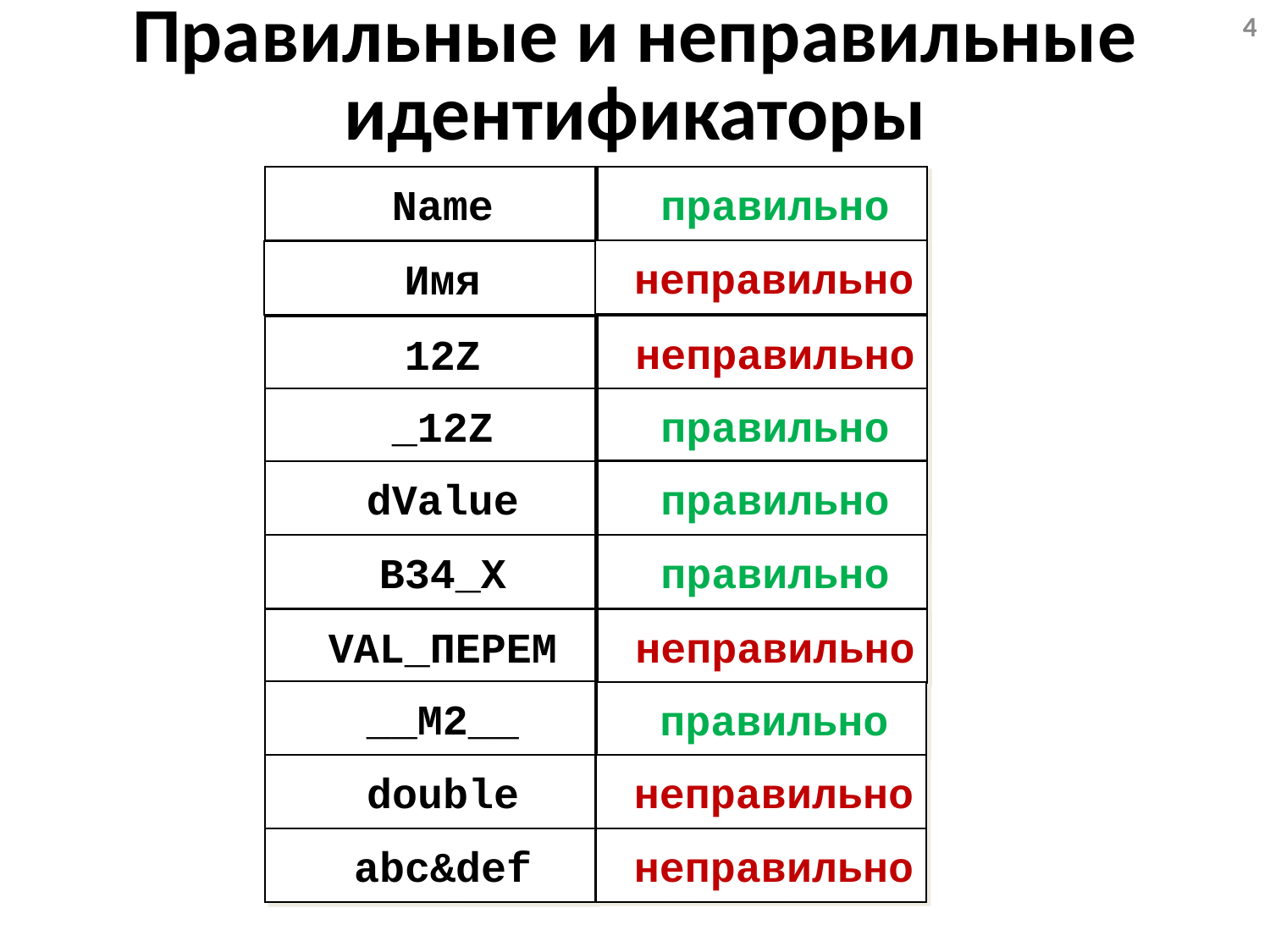

# Правильные и неправильные идентификаторы
4
 правильно
 Name
 неправильно
 Имя
 неправильно
 12Z
 правильно
 _12Z
 правильно
 dValue
 правильно
 B34_X
 неправильно
 VAL_ПЕРЕМ
 __M2__
 правильно
 неправильно
 double
 неправильно
 abc&def